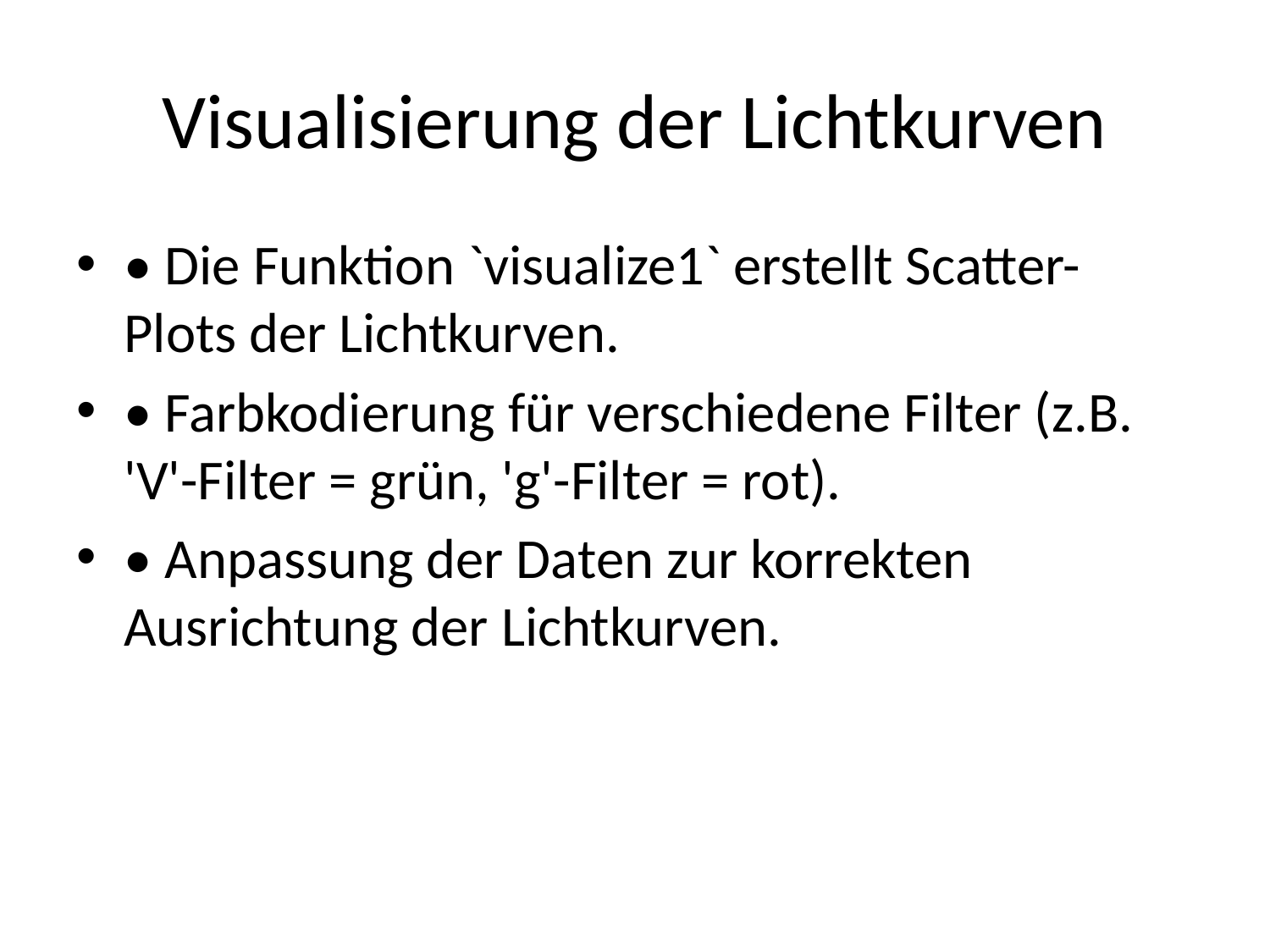

# Visualisierung der Lichtkurven
• Die Funktion `visualize1` erstellt Scatter-Plots der Lichtkurven.
• Farbkodierung für verschiedene Filter (z.B. 'V'-Filter = grün, 'g'-Filter = rot).
• Anpassung der Daten zur korrekten Ausrichtung der Lichtkurven.